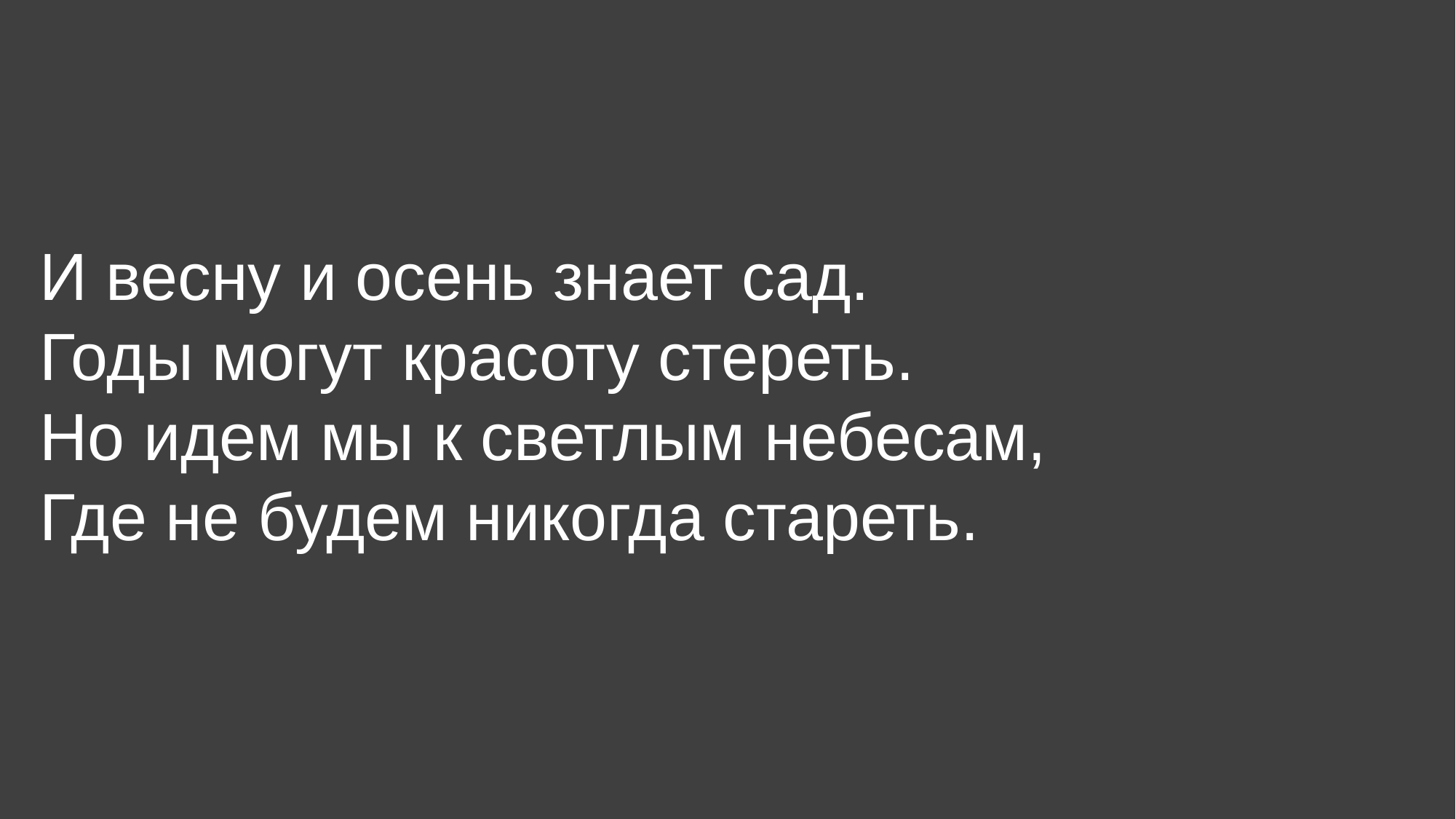

И весну и осень знает сад.
Годы могут красоту стереть.
Но идем мы к светлым небесам,
Где не будем никогда стареть.